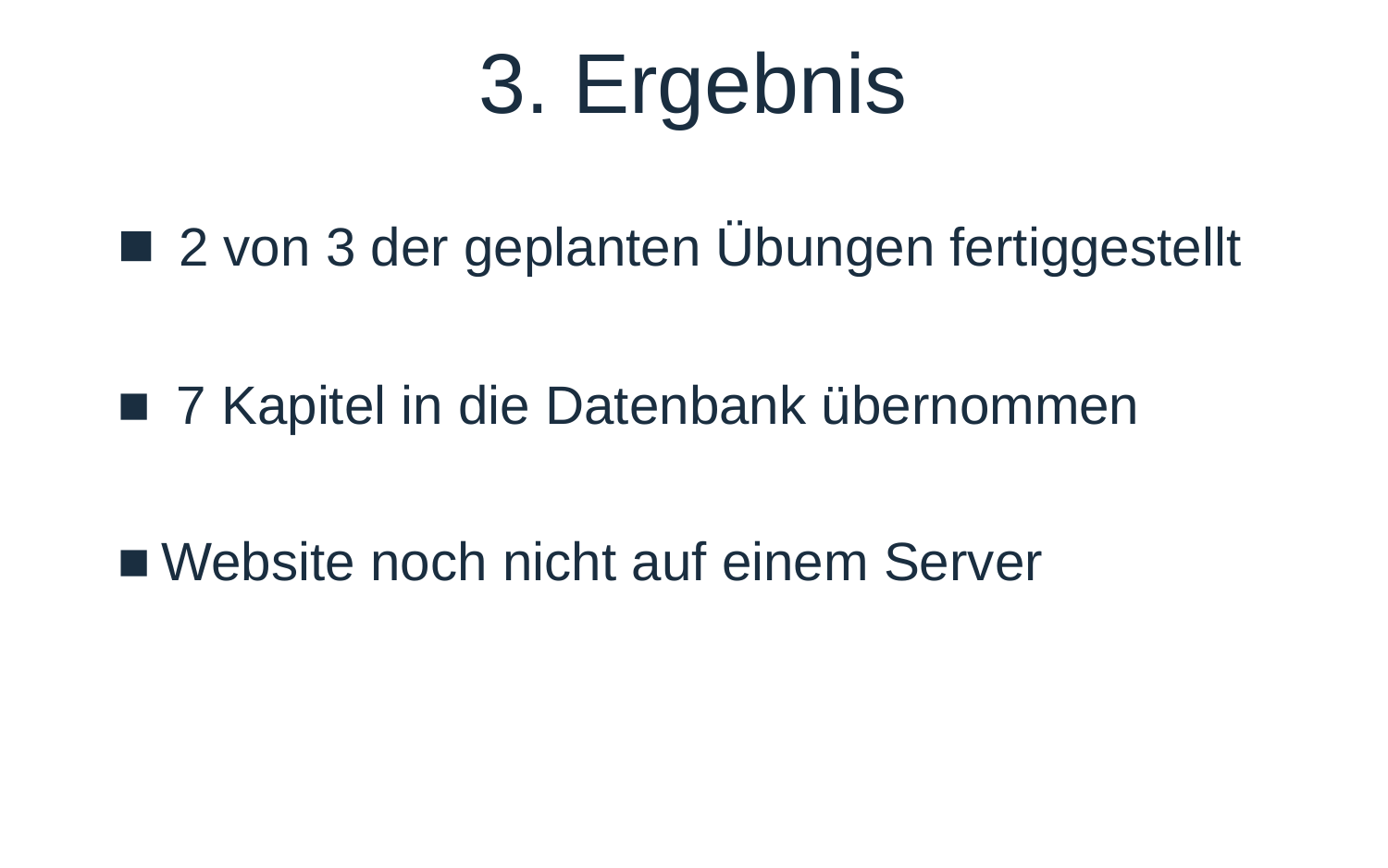

# 3. Ergebnis
 2 von 3 der geplanten Übungen fertiggestellt

 7 Kapitel in die Datenbank übernommen

Website noch nicht auf einem Server